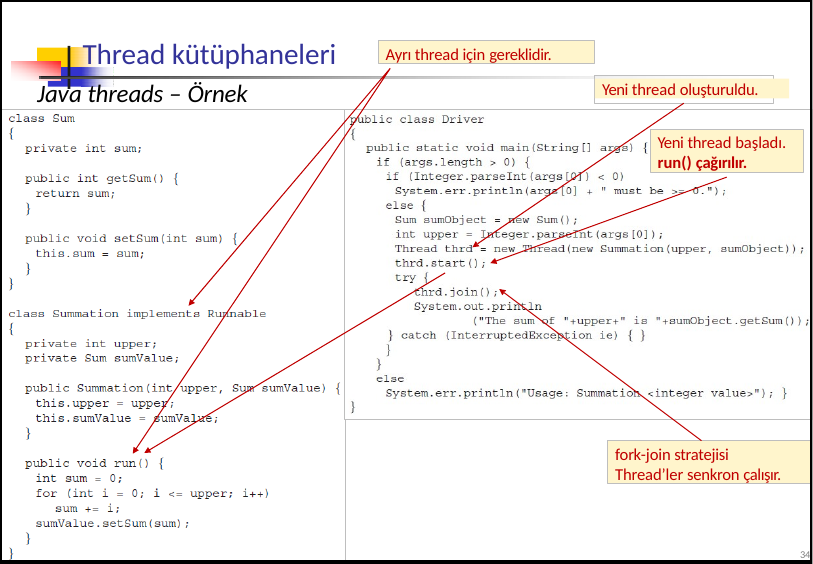

# Thread kütüphaneleri
Ayrı thread için gereklidir.

Java threads – Örnek
Yeni thread oluşturuldu.

Yeni thread başladı.
run() çağırılır.

fork-join stratejisi  Thread’ler senkron çalışır.
34